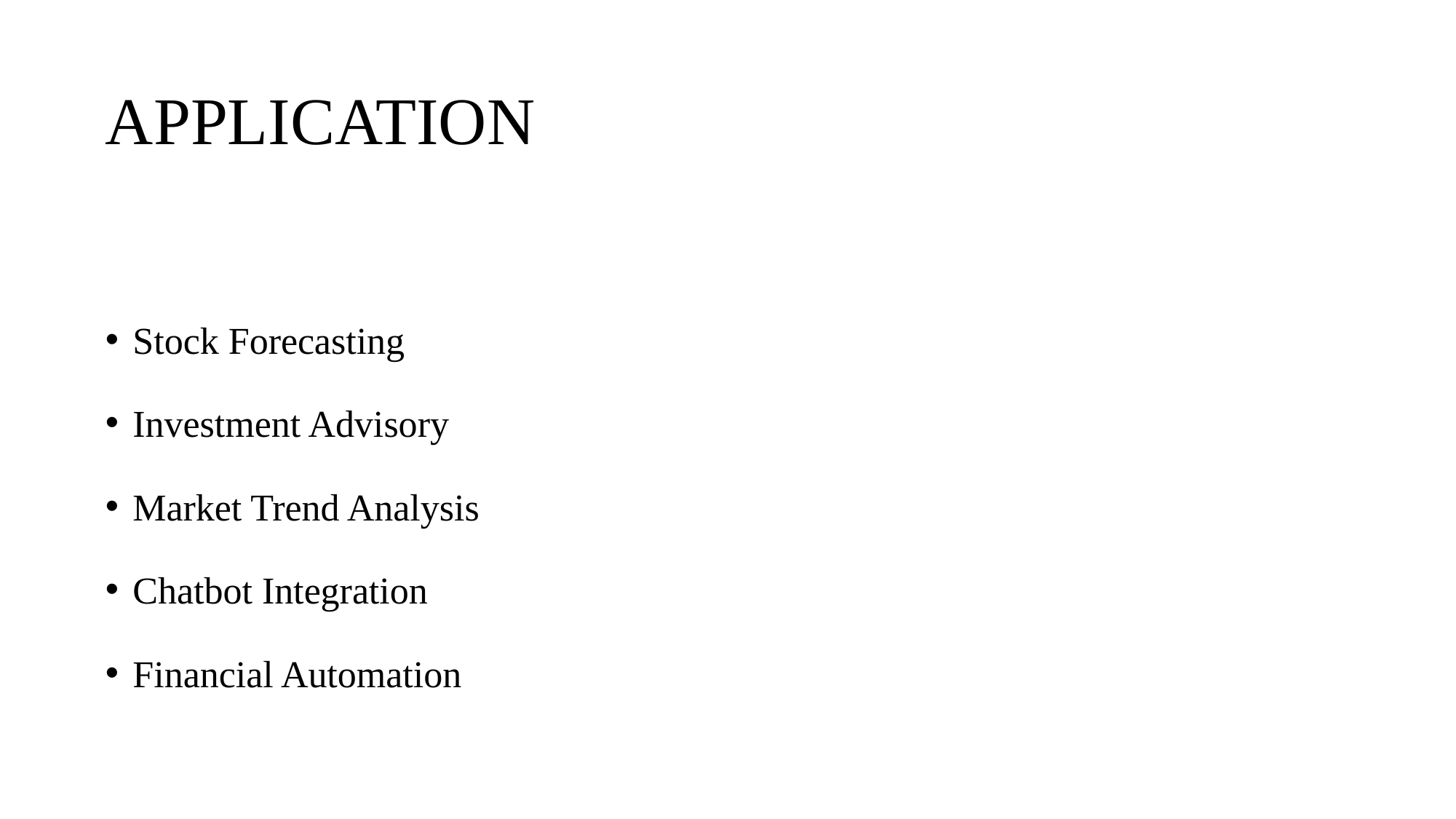

# APPLICATION
Stock Forecasting
Investment Advisory
Market Trend Analysis
Chatbot Integration
Financial Automation